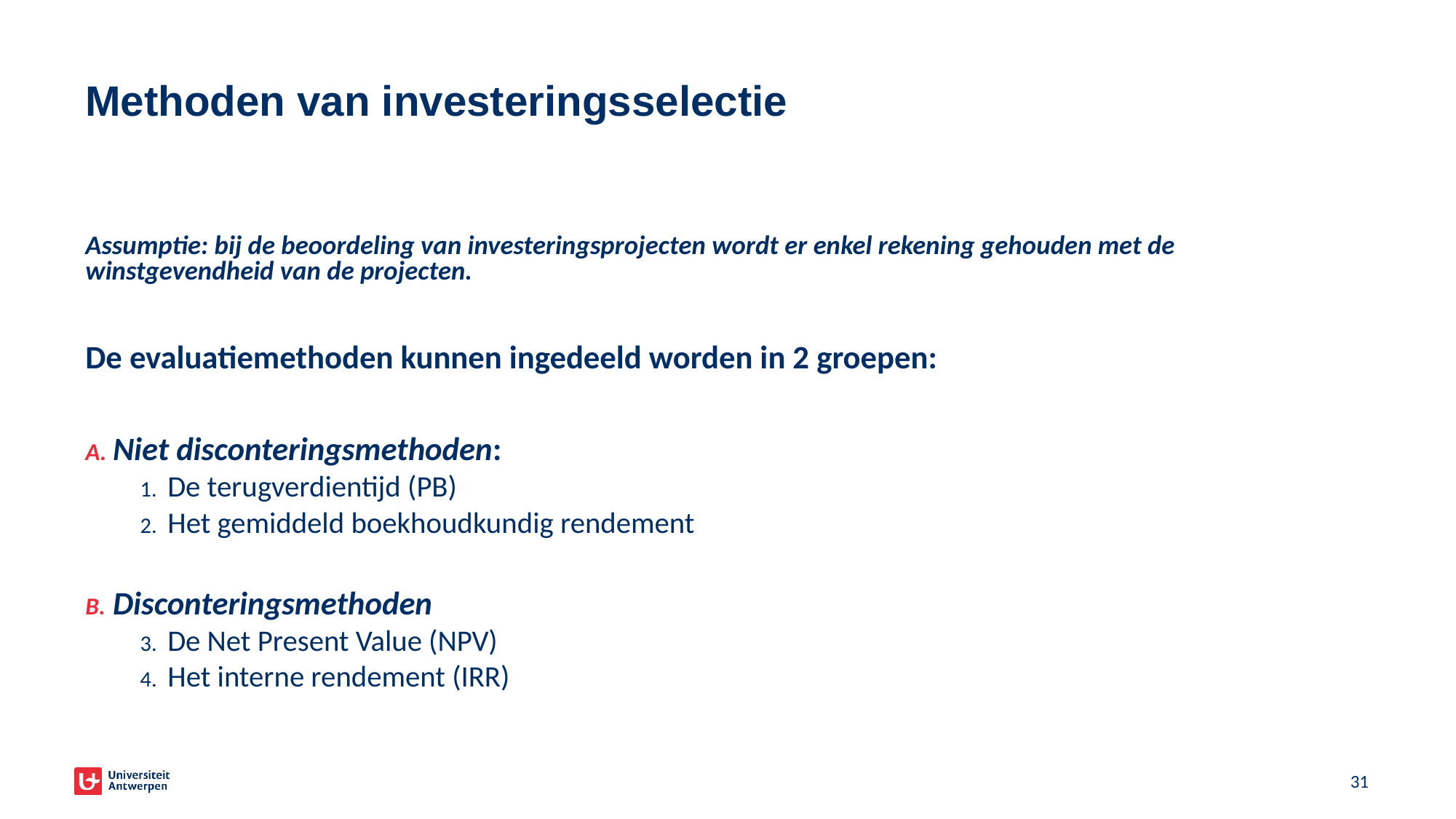

# Methoden van investeringsselectie
Assumptie: bij de beoordeling van investeringsprojecten wordt er enkel rekening gehouden met de winstgevendheid van de projecten.

De evaluatiemethoden kunnen ingedeeld worden in 2 groepen:

Niet disconteringsmethoden:
De terugverdientijd (PB)
Het gemiddeld boekhoudkundig rendement

Disconteringsmethoden
De Net Present Value (NPV)
Het interne rendement (IRR)

31